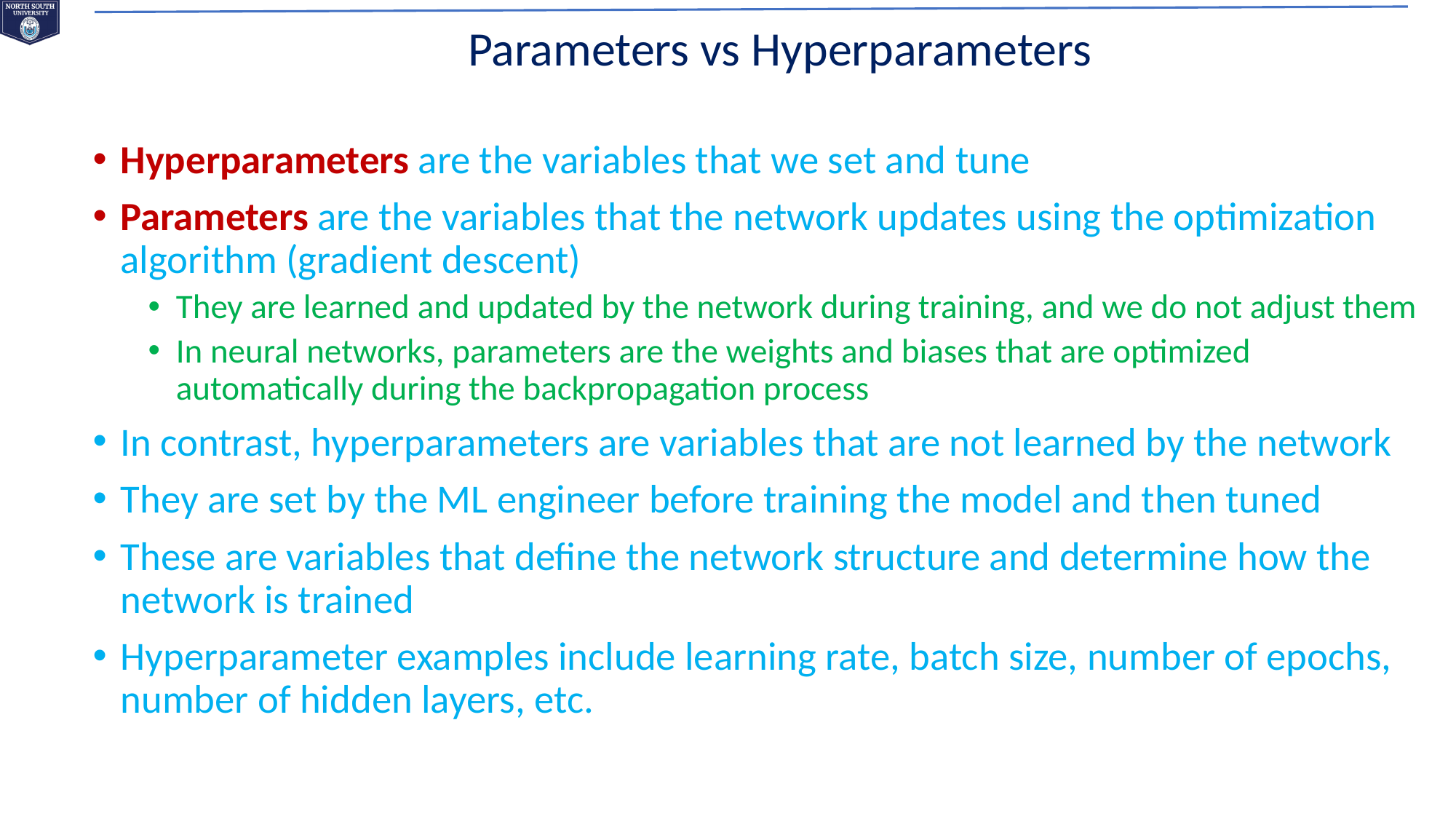

# Parameters vs Hyperparameters
Hyperparameters are the variables that we set and tune
Parameters are the variables that the network updates using the optimization algorithm (gradient descent)
They are learned and updated by the network during training, and we do not adjust them
In neural networks, parameters are the weights and biases that are optimized automatically during the backpropagation process
In contrast, hyperparameters are variables that are not learned by the network
They are set by the ML engineer before training the model and then tuned
These are variables that define the network structure and determine how the network is trained
Hyperparameter examples include learning rate, batch size, number of epochs, number of hidden layers, etc.